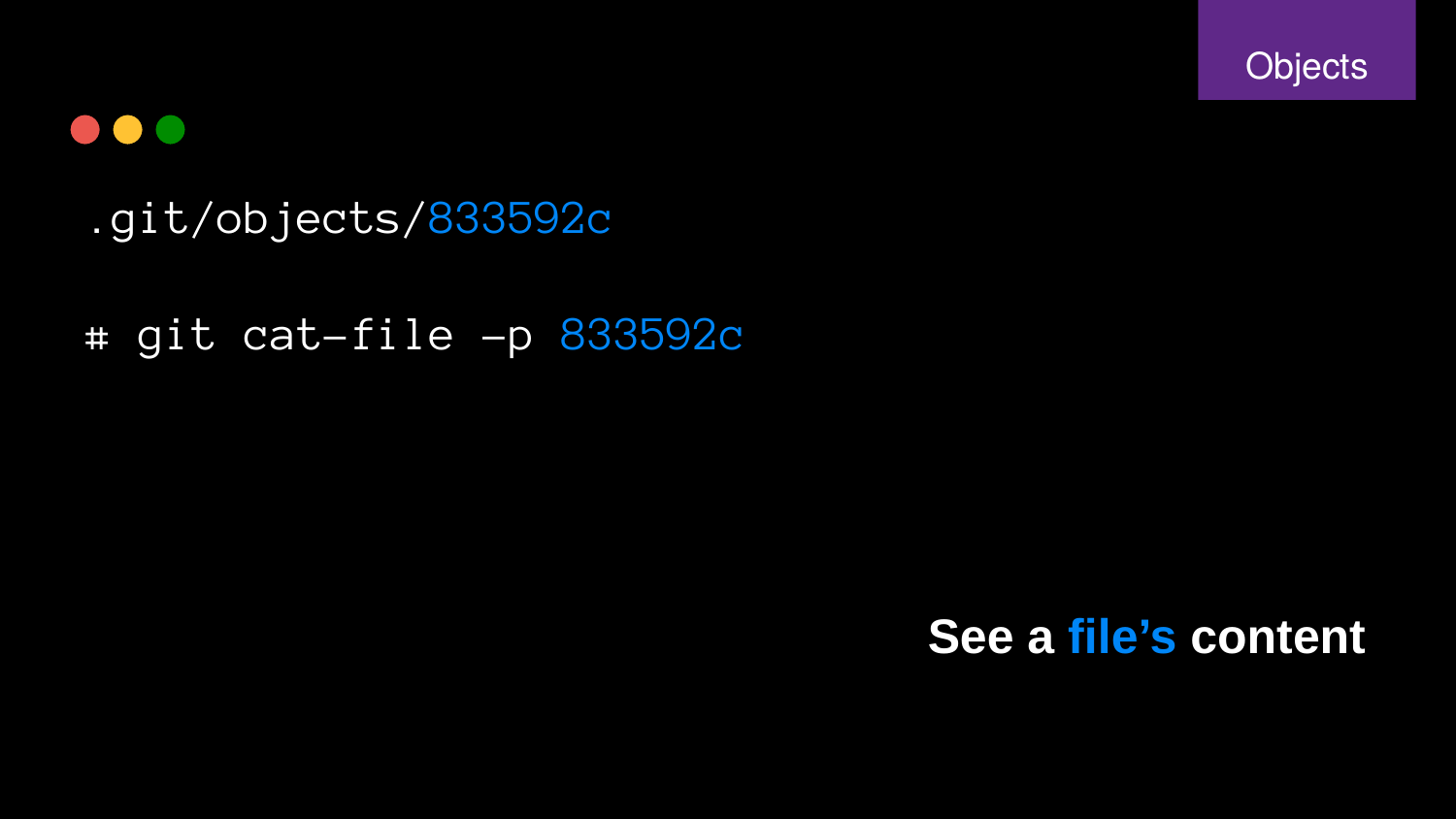

Objects

.git/objects/833592c

# git cat-file -p 833592c

See a file’s content